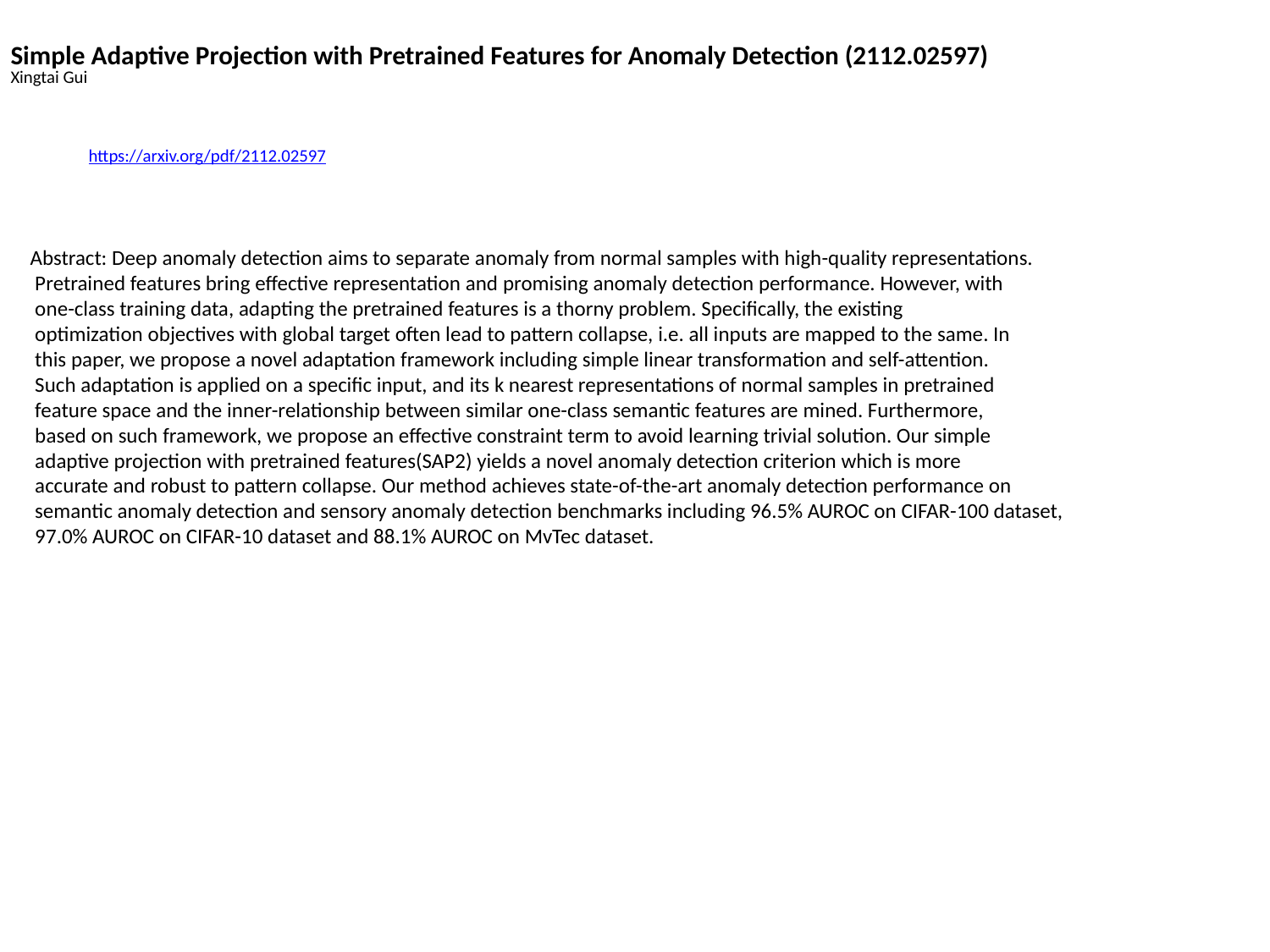

Simple Adaptive Projection with Pretrained Features for Anomaly Detection (2112.02597)
Xingtai Gui

https://arxiv.org/pdf/2112.02597

Abstract: Deep anomaly detection aims to separate anomaly from normal samples with high-quality representations.
 Pretrained features bring effective representation and promising anomaly detection performance. However, with
 one-class training data, adapting the pretrained features is a thorny problem. Specifically, the existing
 optimization objectives with global target often lead to pattern collapse, i.e. all inputs are mapped to the same. In
 this paper, we propose a novel adaptation framework including simple linear transformation and self-attention.
 Such adaptation is applied on a specific input, and its k nearest representations of normal samples in pretrained
 feature space and the inner-relationship between similar one-class semantic features are mined. Furthermore,
 based on such framework, we propose an effective constraint term to avoid learning trivial solution. Our simple
 adaptive projection with pretrained features(SAP2) yields a novel anomaly detection criterion which is more
 accurate and robust to pattern collapse. Our method achieves state-of-the-art anomaly detection performance on
 semantic anomaly detection and sensory anomaly detection benchmarks including 96.5% AUROC on CIFAR-100 dataset,
 97.0% AUROC on CIFAR-10 dataset and 88.1% AUROC on MvTec dataset.